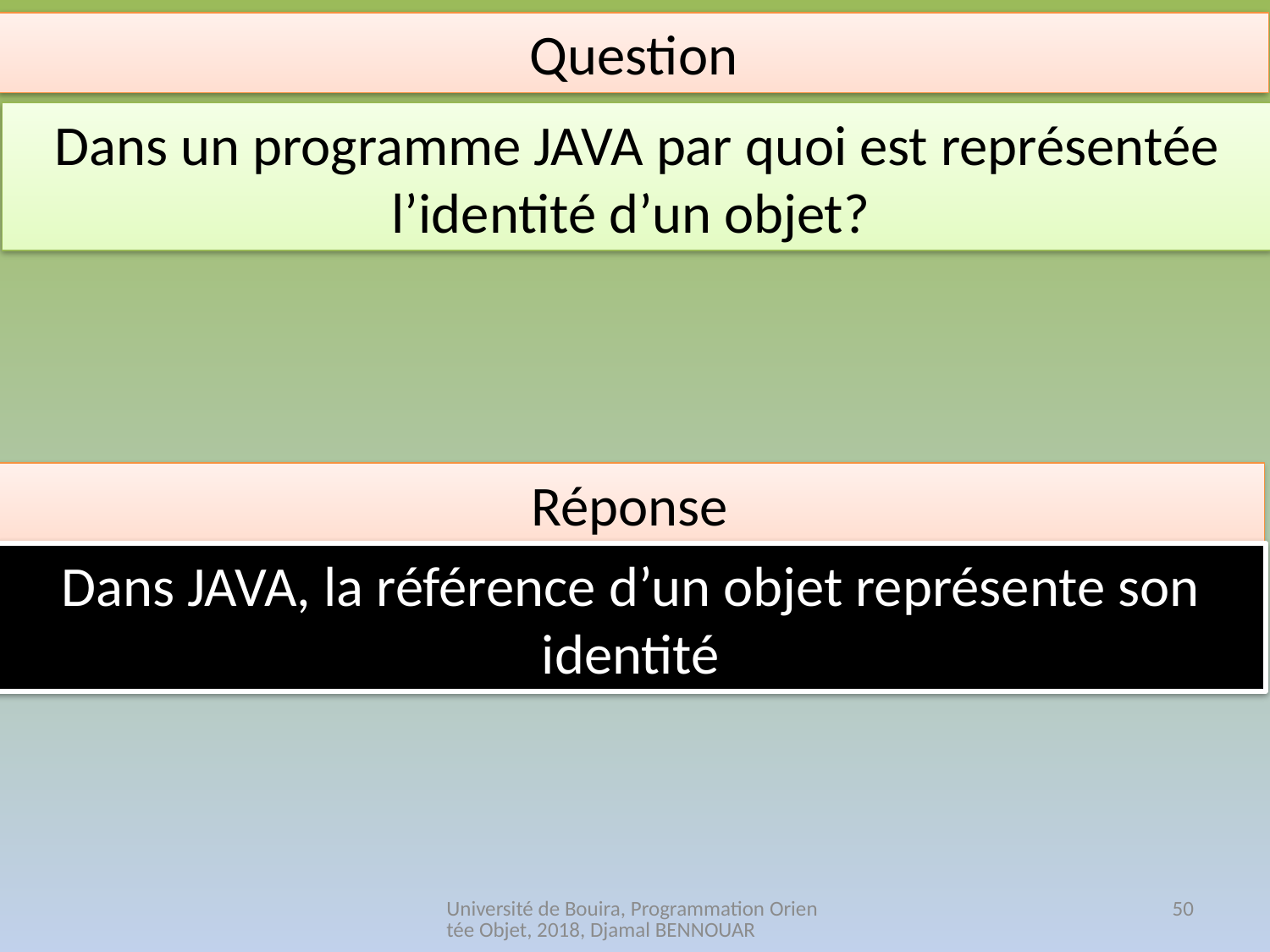

Question
Dans un programme JAVA par quoi est représentée l’identité d’un objet?
Réponse
Dans JAVA, la référence d’un objet représente son identité
Université de Bouira, Programmation Orientée Objet, 2018, Djamal BENNOUAR
50